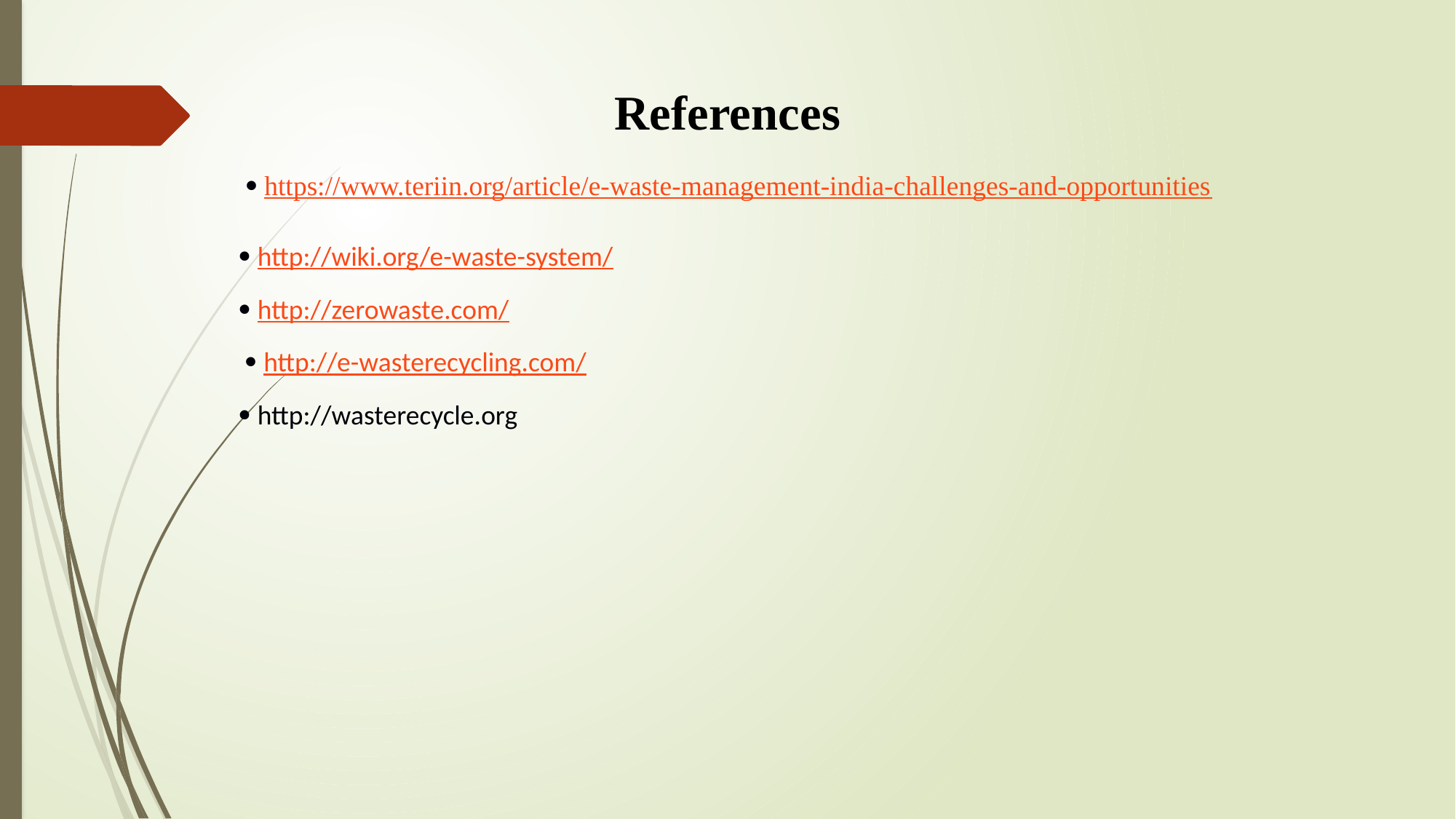

References

 • https://www.teriin.org/article/e-waste-management-india-challenges-and-opportunities

• http://wiki.org/e-waste-system/
• http://zerowaste.com/
 • http://e-wasterecycling.com/
• http://wasterecycle.org